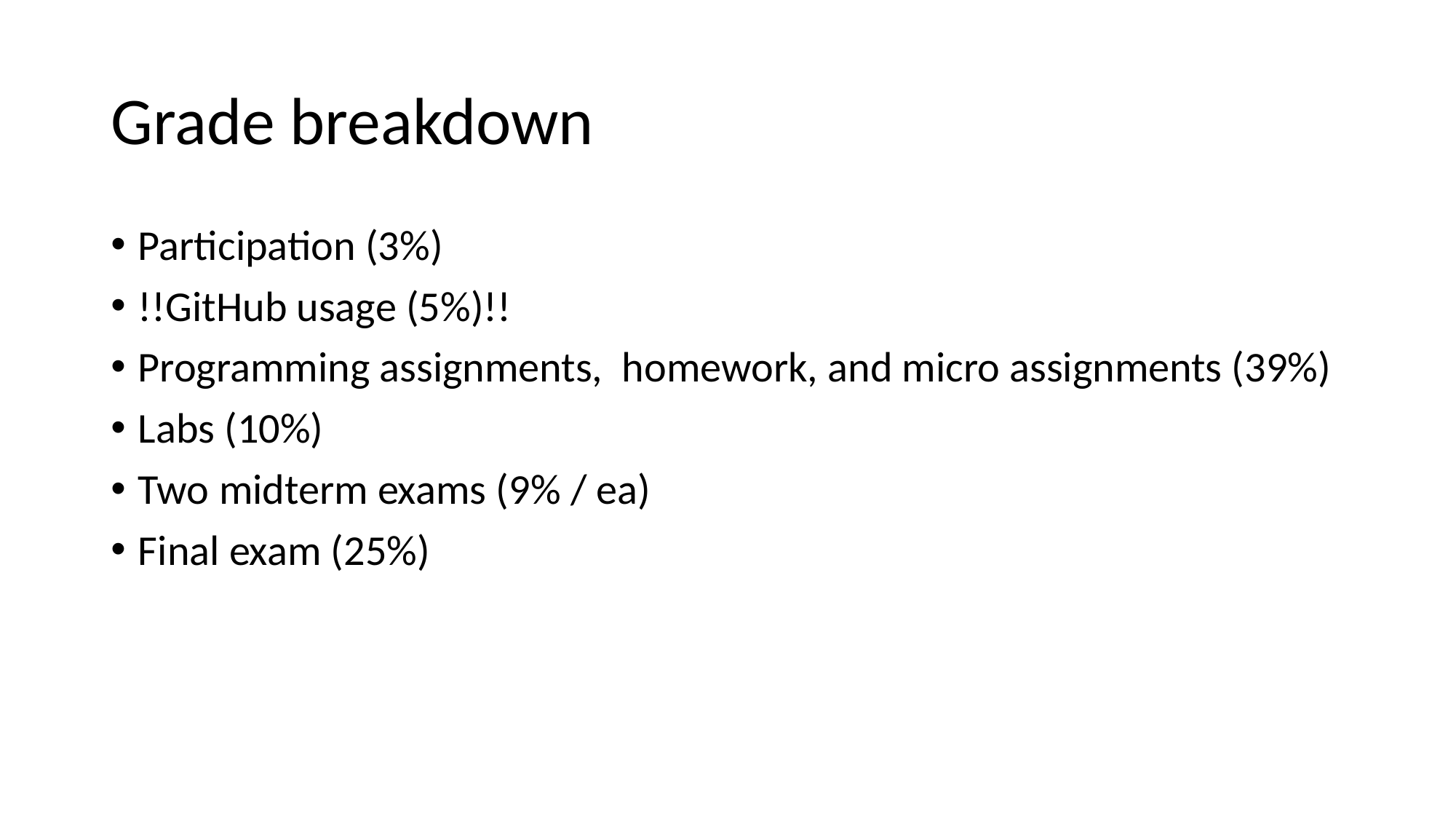

# Grade breakdown
Participation (3%)
!!GitHub usage (5%)!!
Programming assignments,  homework, and micro assignments (39%)
Labs (10%)
Two midterm exams (9% / ea)
Final exam (25%)